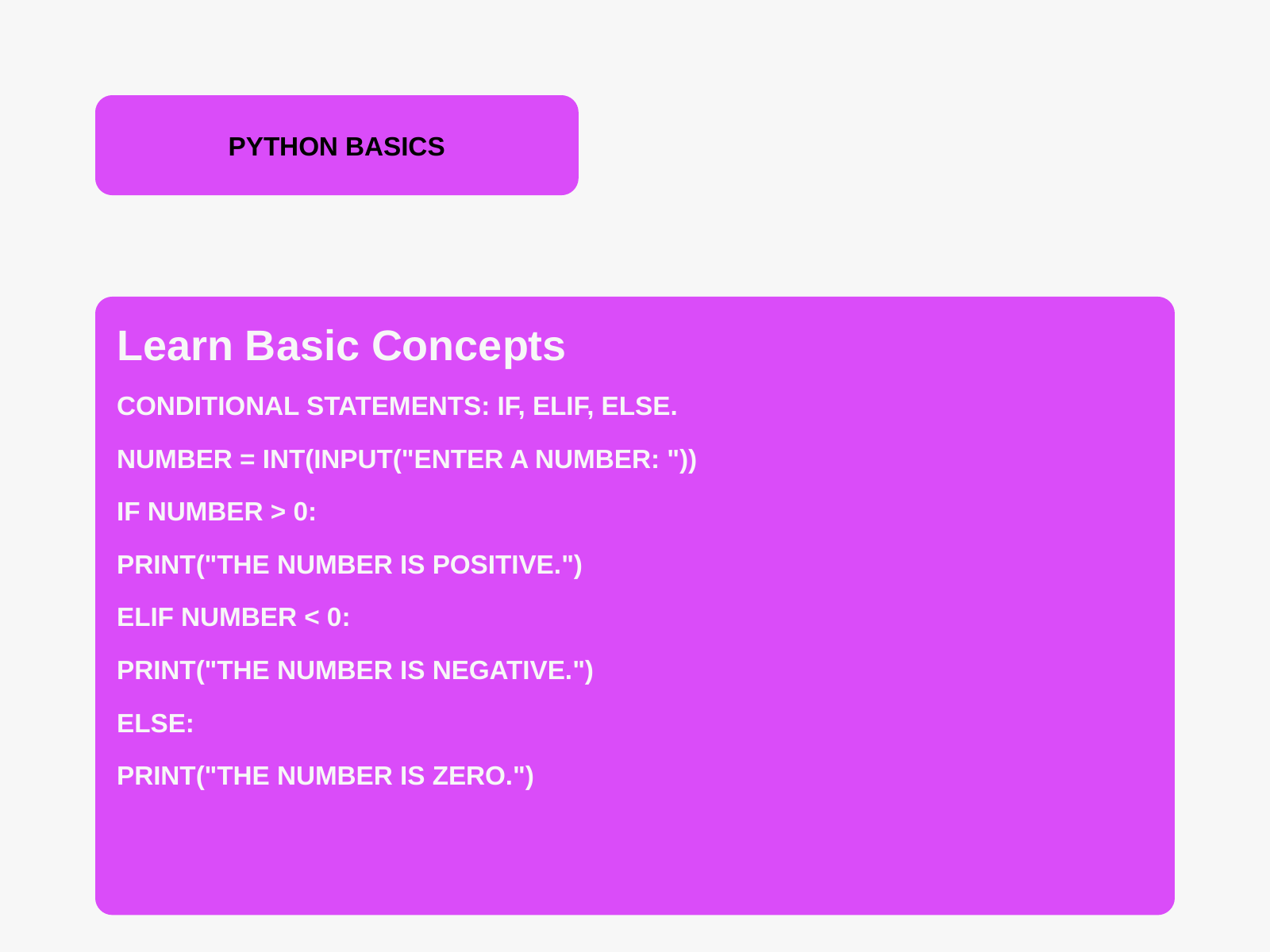

PYTHON BASICS

Learn Basic Concepts
CONDITIONAL STATEMENTS: IF, ELIF, ELSE.

NUMBER = INT(INPUT("ENTER A NUMBER: "))

IF NUMBER > 0:

PRINT("THE NUMBER IS POSITIVE.")

ELIF NUMBER < 0:

PRINT("THE NUMBER IS NEGATIVE.")

ELSE:

PRINT("THE NUMBER IS ZERO.")